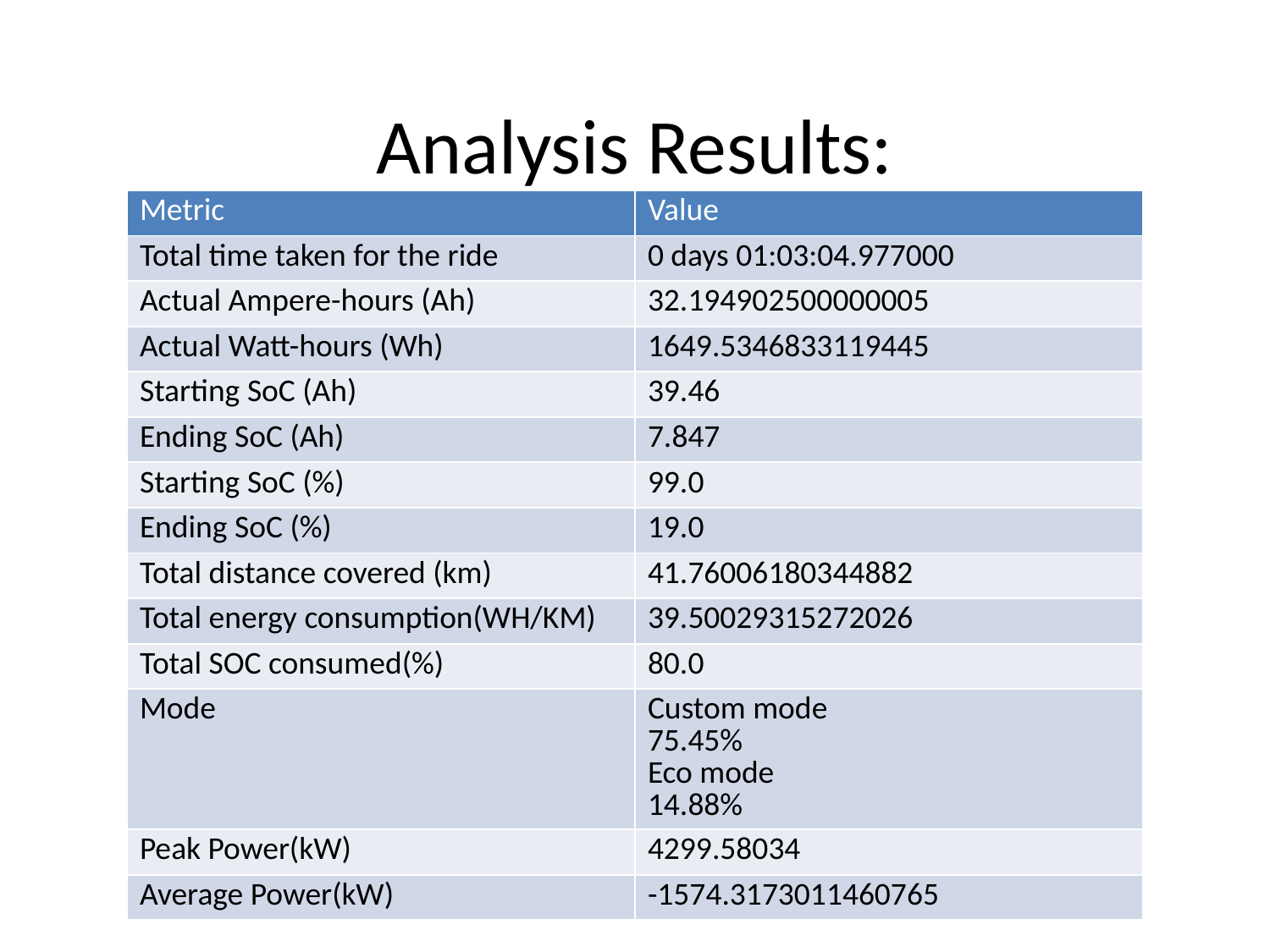

# Analysis Results:
| Metric | Value |
| --- | --- |
| Total time taken for the ride | 0 days 01:03:04.977000 |
| Actual Ampere-hours (Ah) | 32.194902500000005 |
| Actual Watt-hours (Wh) | 1649.5346833119445 |
| Starting SoC (Ah) | 39.46 |
| Ending SoC (Ah) | 7.847 |
| Starting SoC (%) | 99.0 |
| Ending SoC (%) | 19.0 |
| Total distance covered (km) | 41.76006180344882 |
| Total energy consumption(WH/KM) | 39.50029315272026 |
| Total SOC consumed(%) | 80.0 |
| Mode | Custom mode 75.45% Eco mode 14.88% |
| Peak Power(kW) | 4299.58034 |
| Average Power(kW) | -1574.3173011460765 |